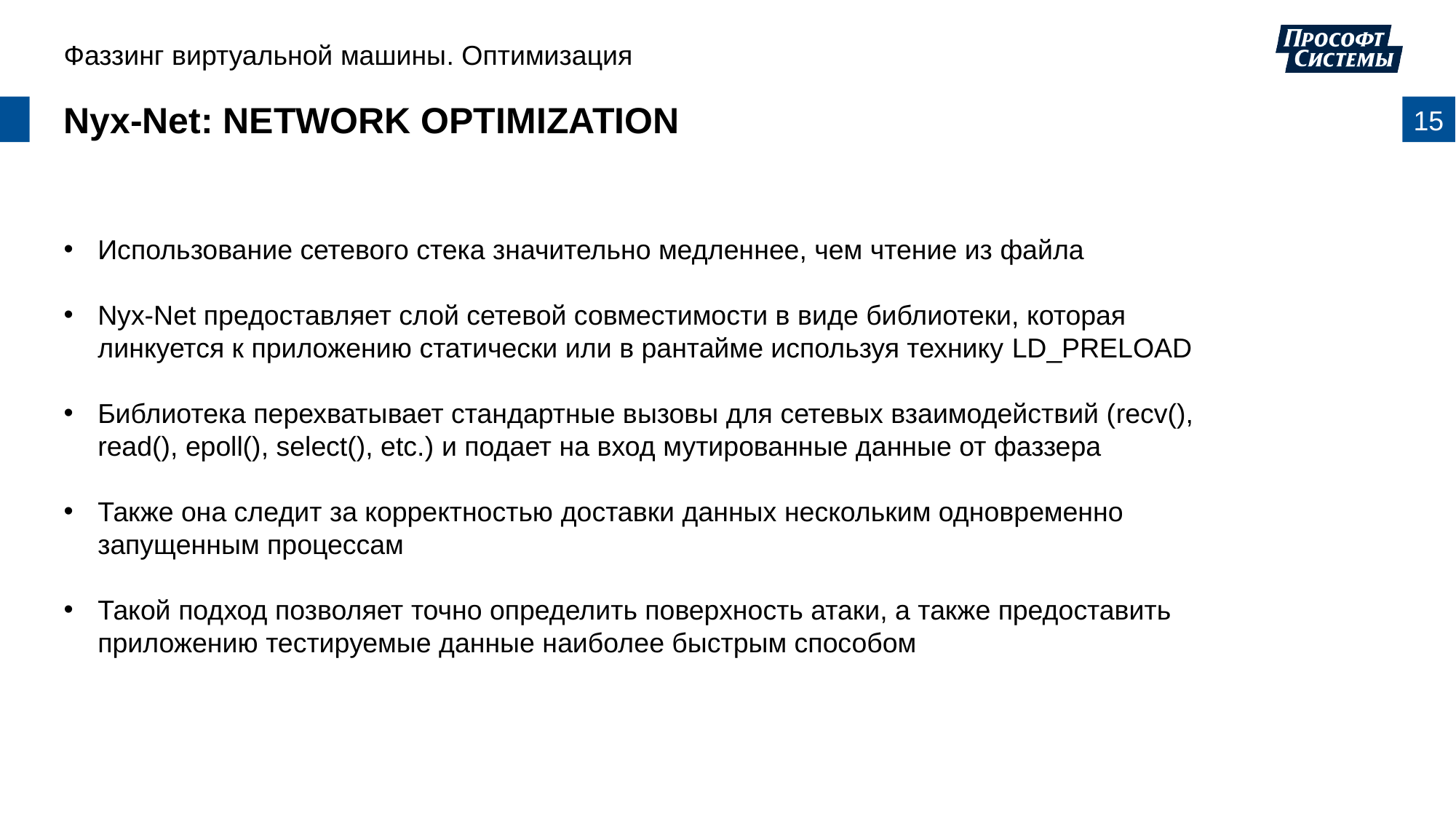

Фаззинг виртуальной машины. Оптимизация

Nyx-Net: NETWORK OPTIMIZATION
Использование сетевого стека значительно медленнее, чем чтение из файла

Nyx-Net предоставляет слой сетевой совместимости в виде библиотеки, которая линкуется к приложению статически или в рантайме используя технику LD_PRELOAD

Библиотека перехватывает стандартные вызовы для сетевых взаимодействий (recv(), read(), epoll(), select(), etc.) и подает на вход мутированные данные от фаззера

Также она следит за корректностью доставки данных нескольким одновременно запущенным процессам

Такой подход позволяет точно определить поверхность атаки, а также предоставить приложению тестируемые данные наиболее быстрым способом